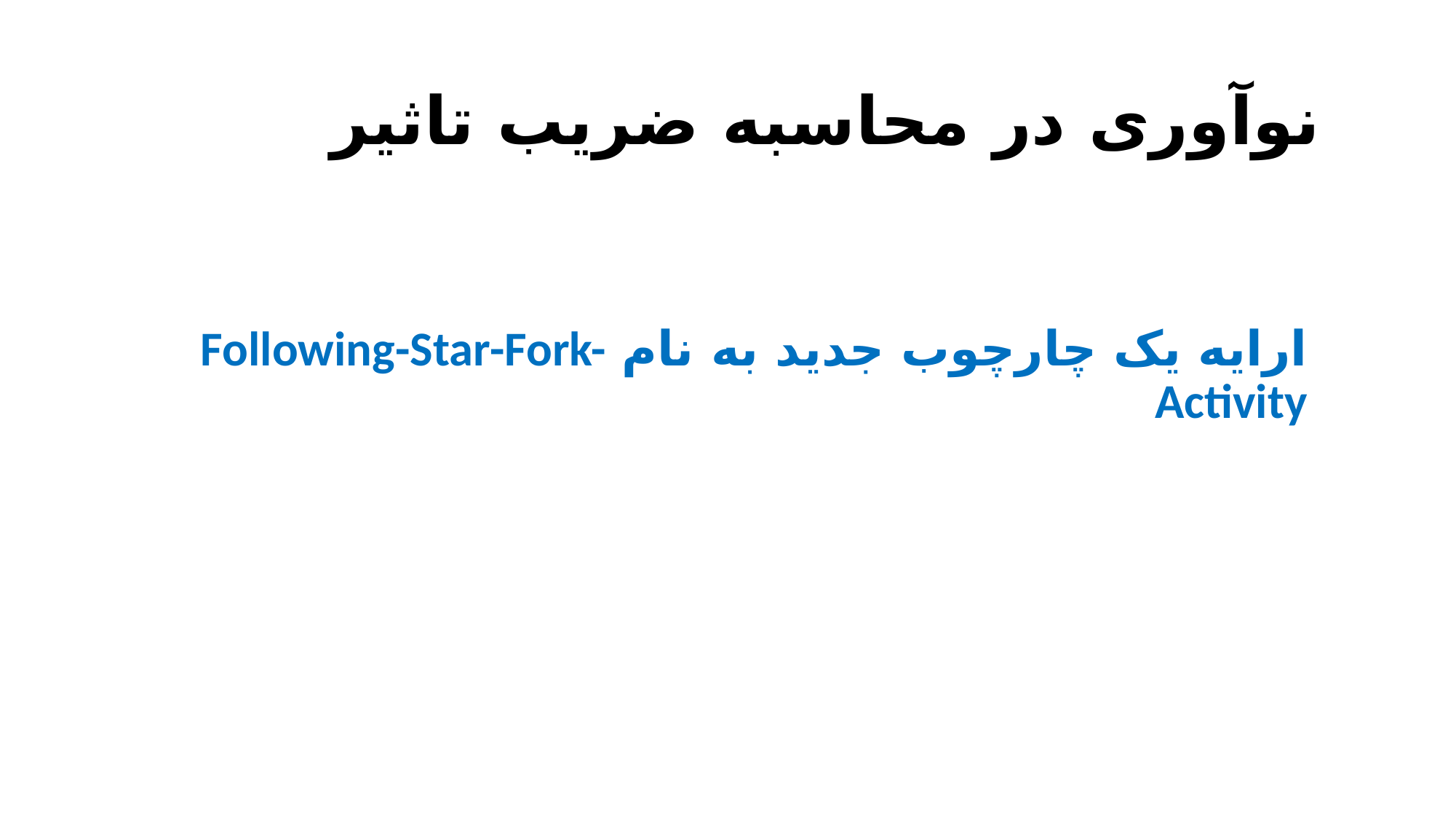

# نوآوری در محاسبه ضریب تاثیر
ارایه یک چارچوب جدید به نام Following-Star-Fork-Activity